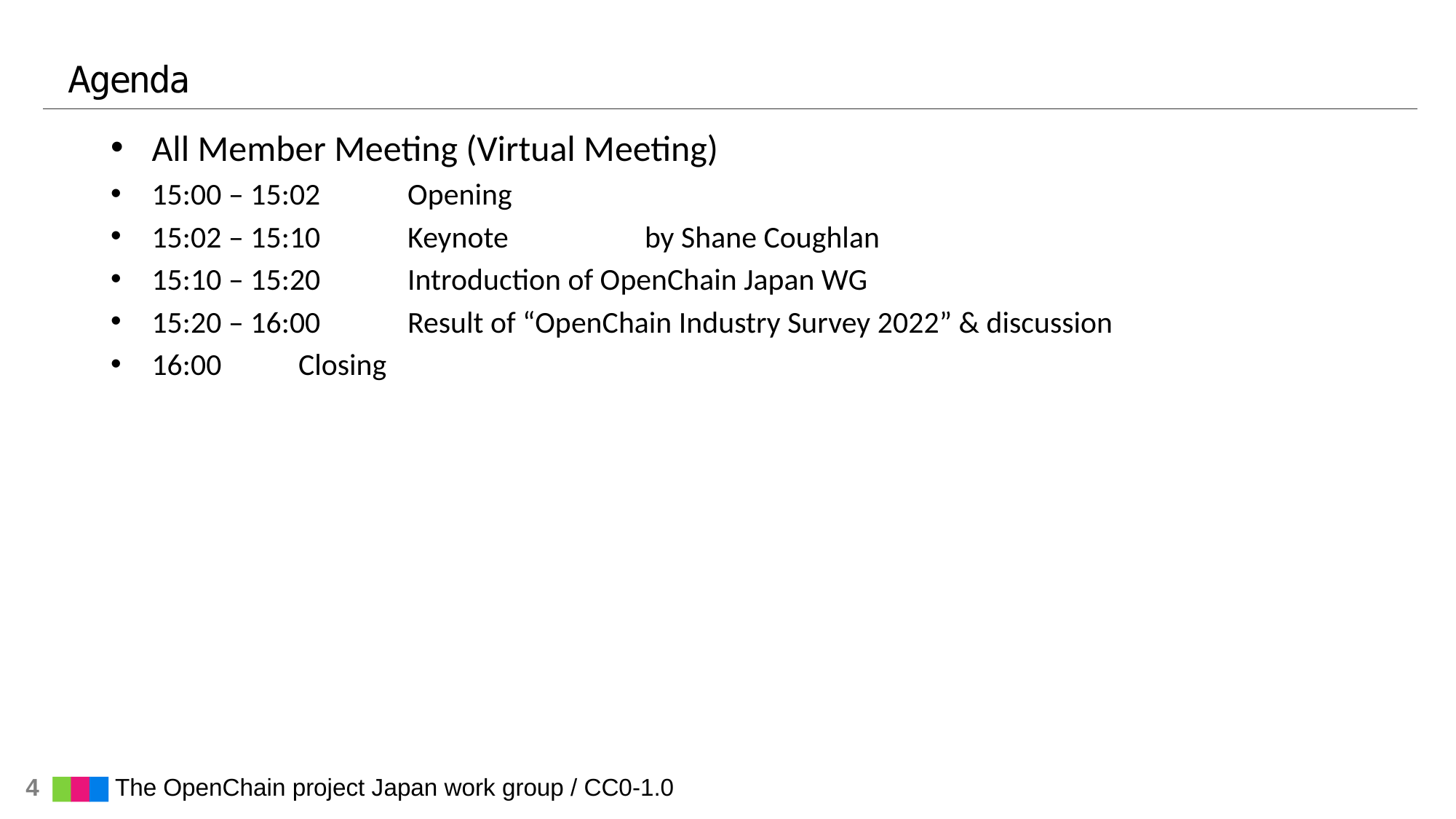

# Agenda
All Member Meeting (Virtual Meeting)
15:00 – 15:02 	　Opening
15:02 – 15:10 	　Keynote　　　　by Shane Coughlan
15:10 – 15:20 	　Introduction of OpenChain Japan WG
15:20 – 16:00 	　Result of “OpenChain Industry Survey 2022” & discussion
16:00	　Closing